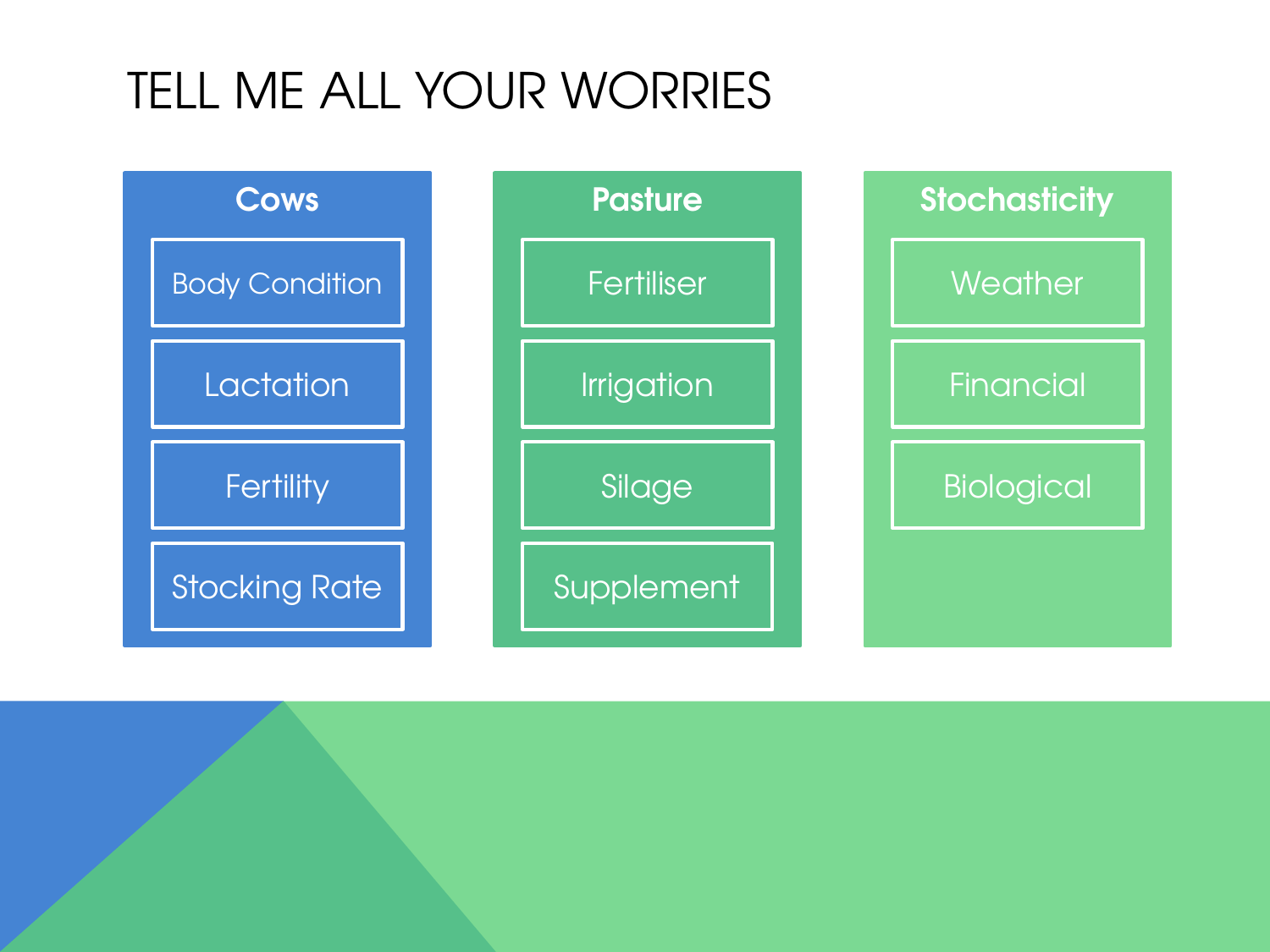

# Tell Me All Your Worries
Cows
Pasture
Stochasticity
Body Condition
Fertiliser
Weather
Lactation
Irrigation
Financial
Fertility
Silage
Biological
Stocking Rate
Supplement